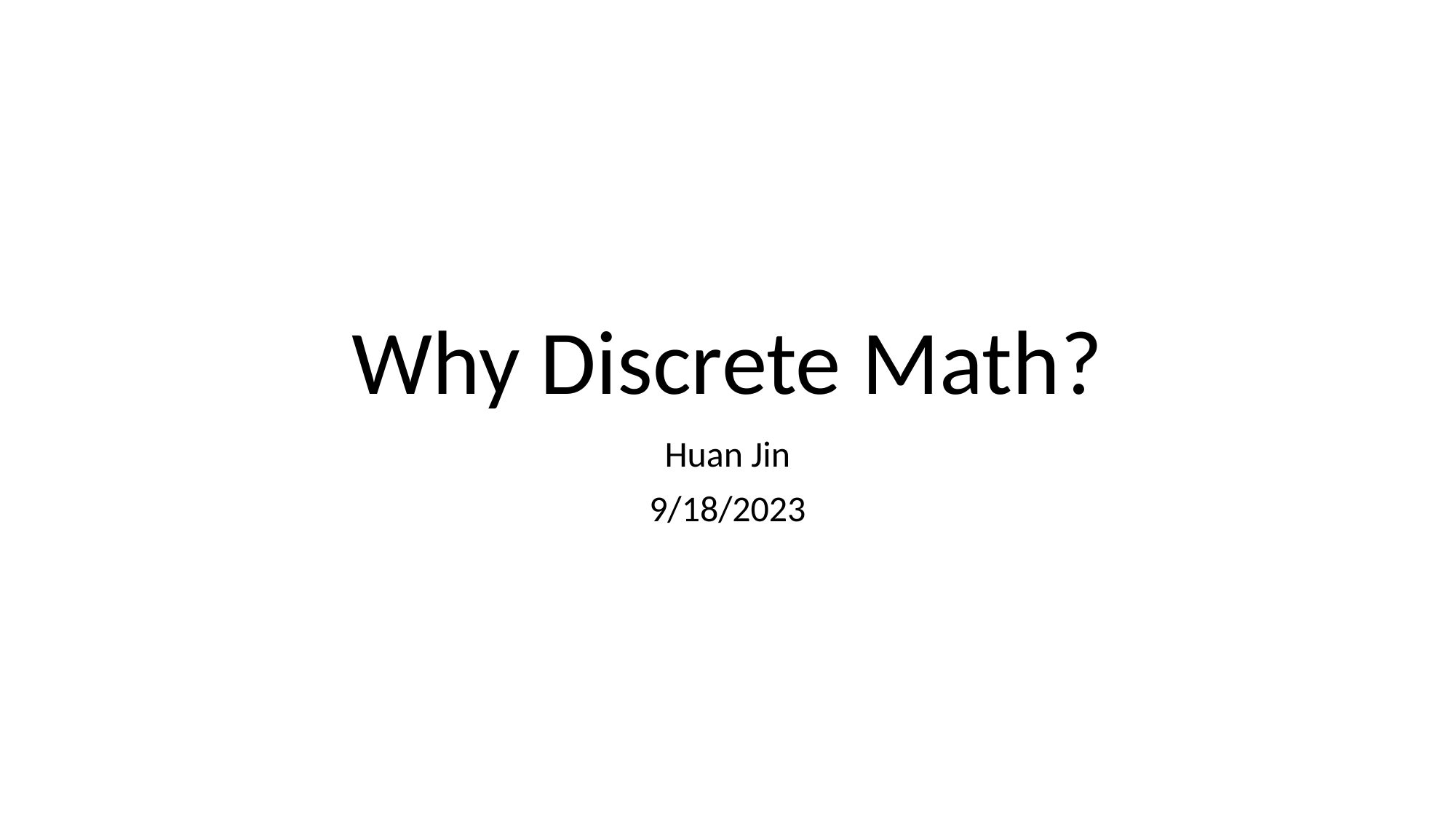

# Why Discrete Math?
Huan Jin
9/18/2023